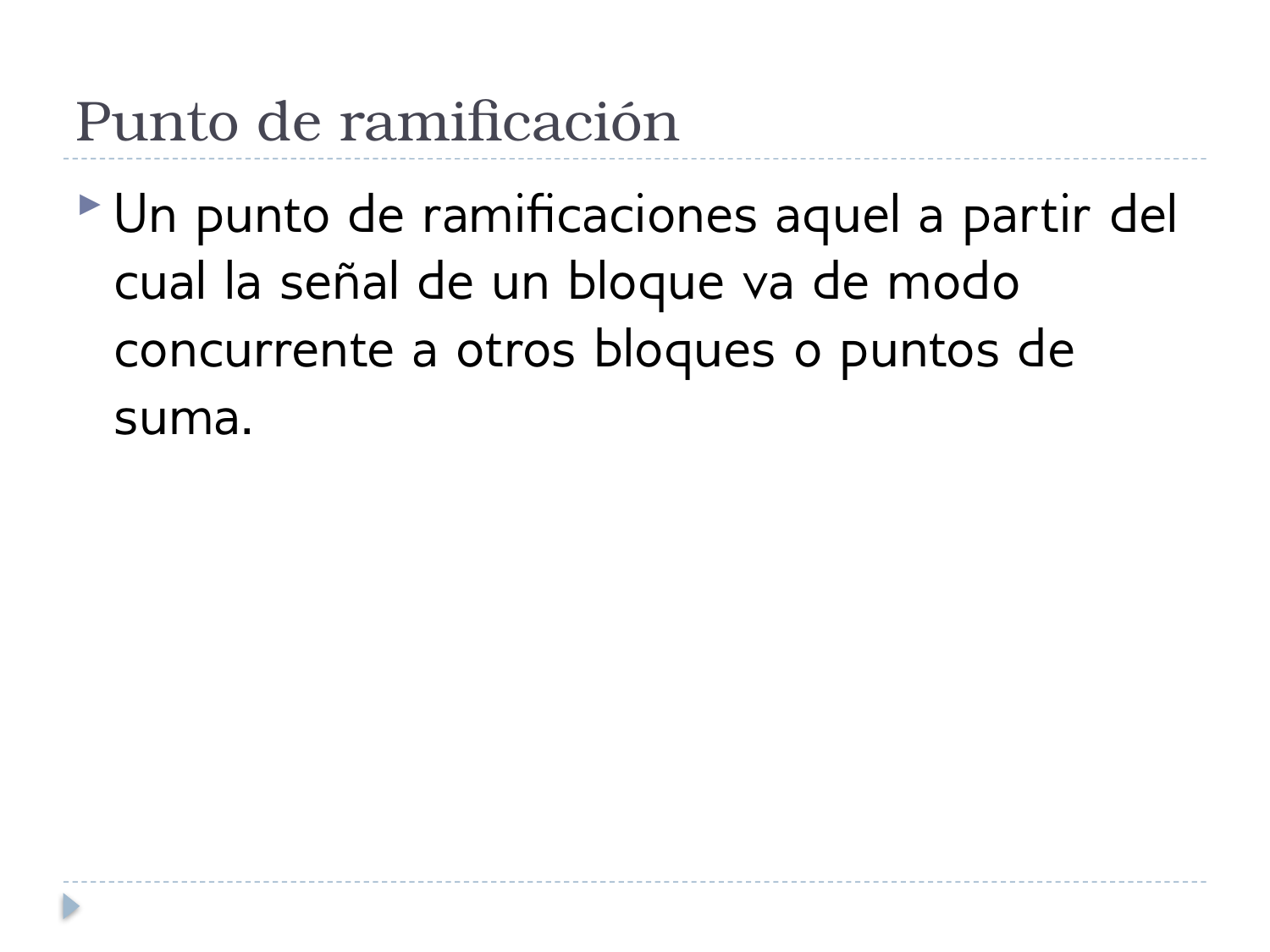

# Punto de ramificación
Un punto de ramificaciones aquel a partir del cual la señal de un bloque va de modo concurrente a otros bloques o puntos de suma.